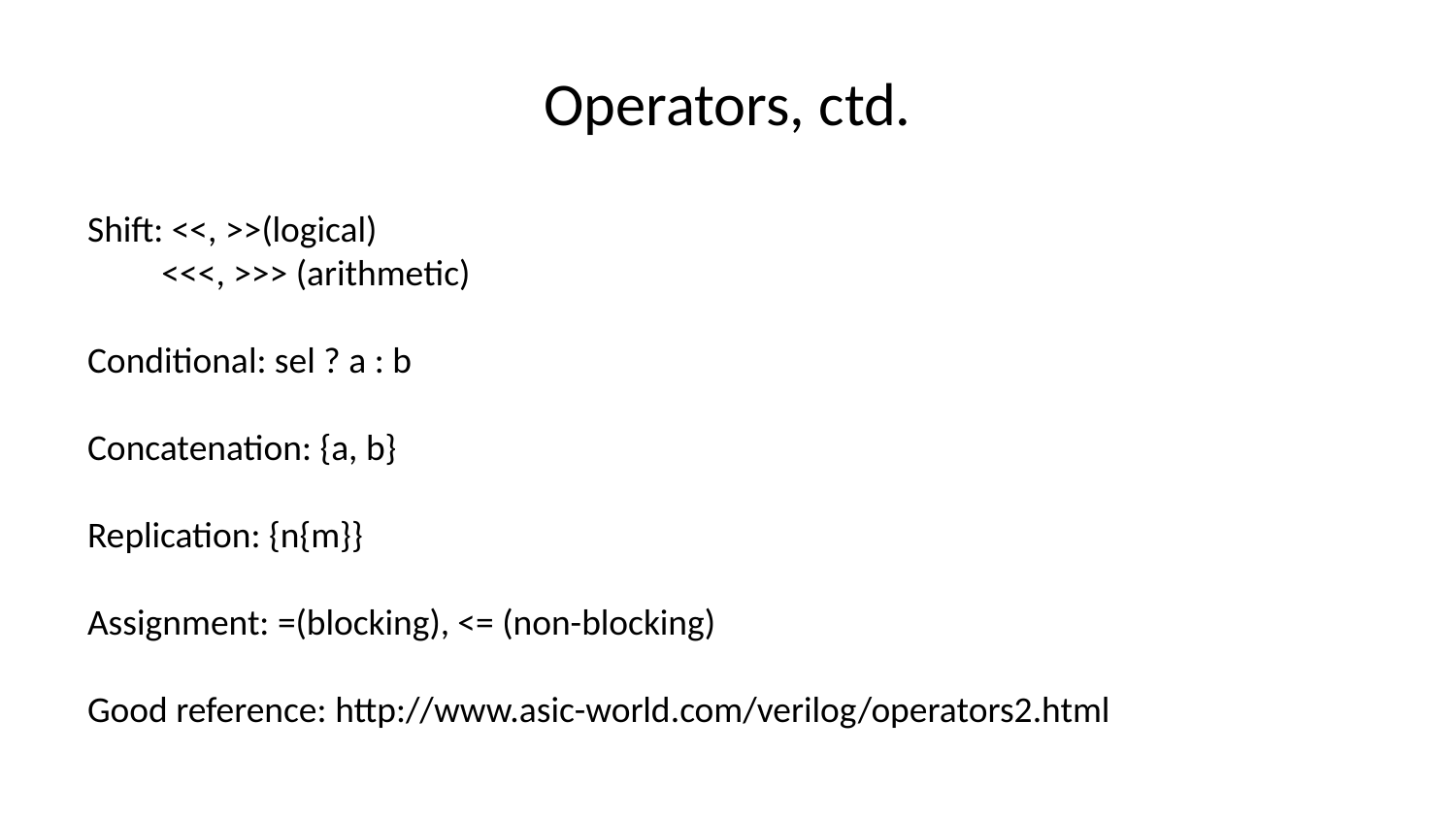

# Operators, ctd.
Shift: <<, >>(logical)
         <<<, >>> (arithmetic)

Conditional: sel ? a : b

Concatenation: {a, b}

Replication: {n{m}}

Assignment: =(blocking), <= (non-blocking)

Good reference: http://www.asic-world.com/verilog/operators2.html